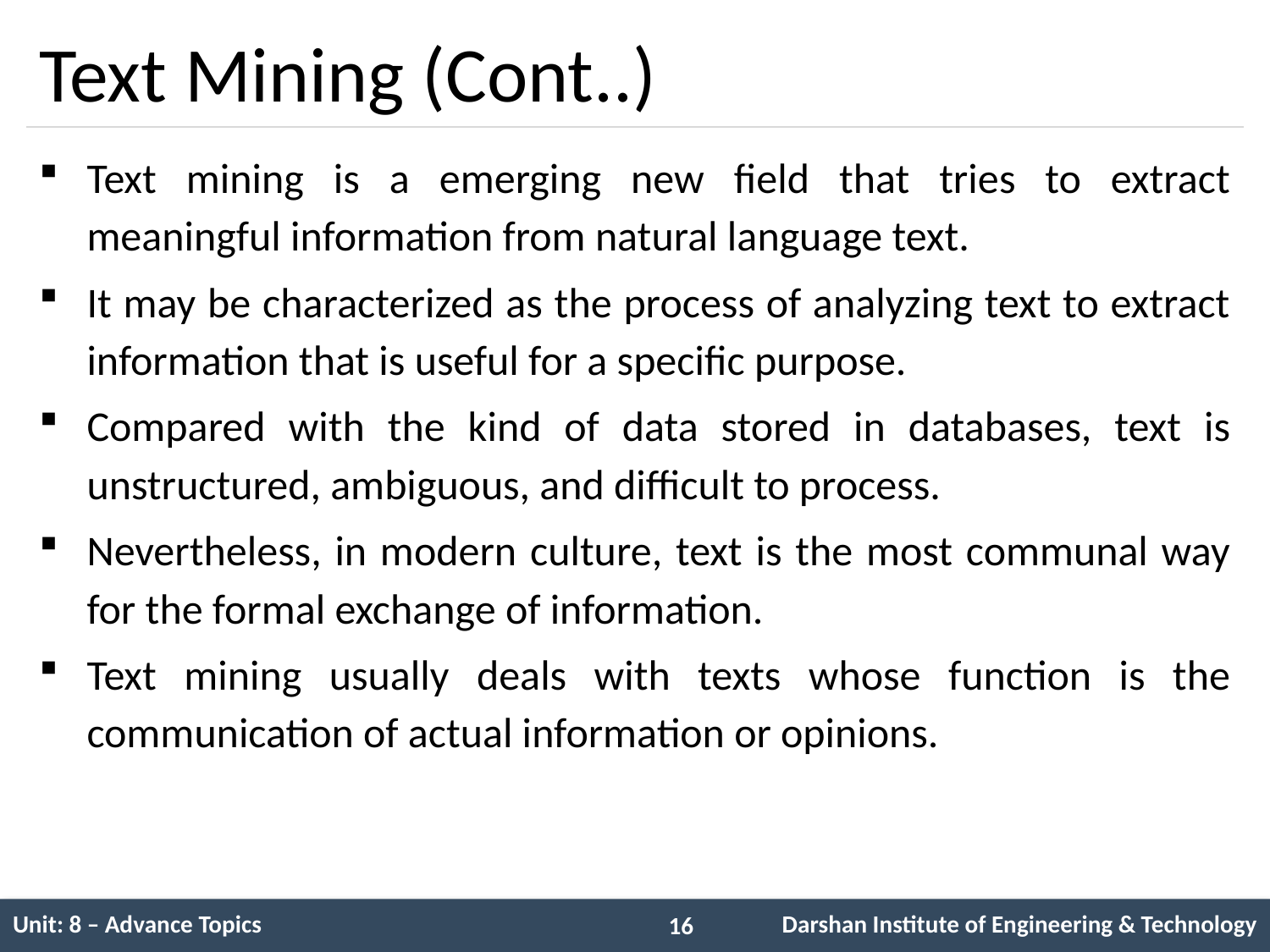

# Text Mining (Cont..)
Text mining is a emerging new field that tries to extract meaningful information from natural language text.
It may be characterized as the process of analyzing text to extract information that is useful for a specific purpose.
Compared with the kind of data stored in databases, text is unstructured, ambiguous, and difficult to process.
Nevertheless, in modern culture, text is the most communal way for the formal exchange of information.
Text mining usually deals with texts whose function is the communication of actual information or opinions.